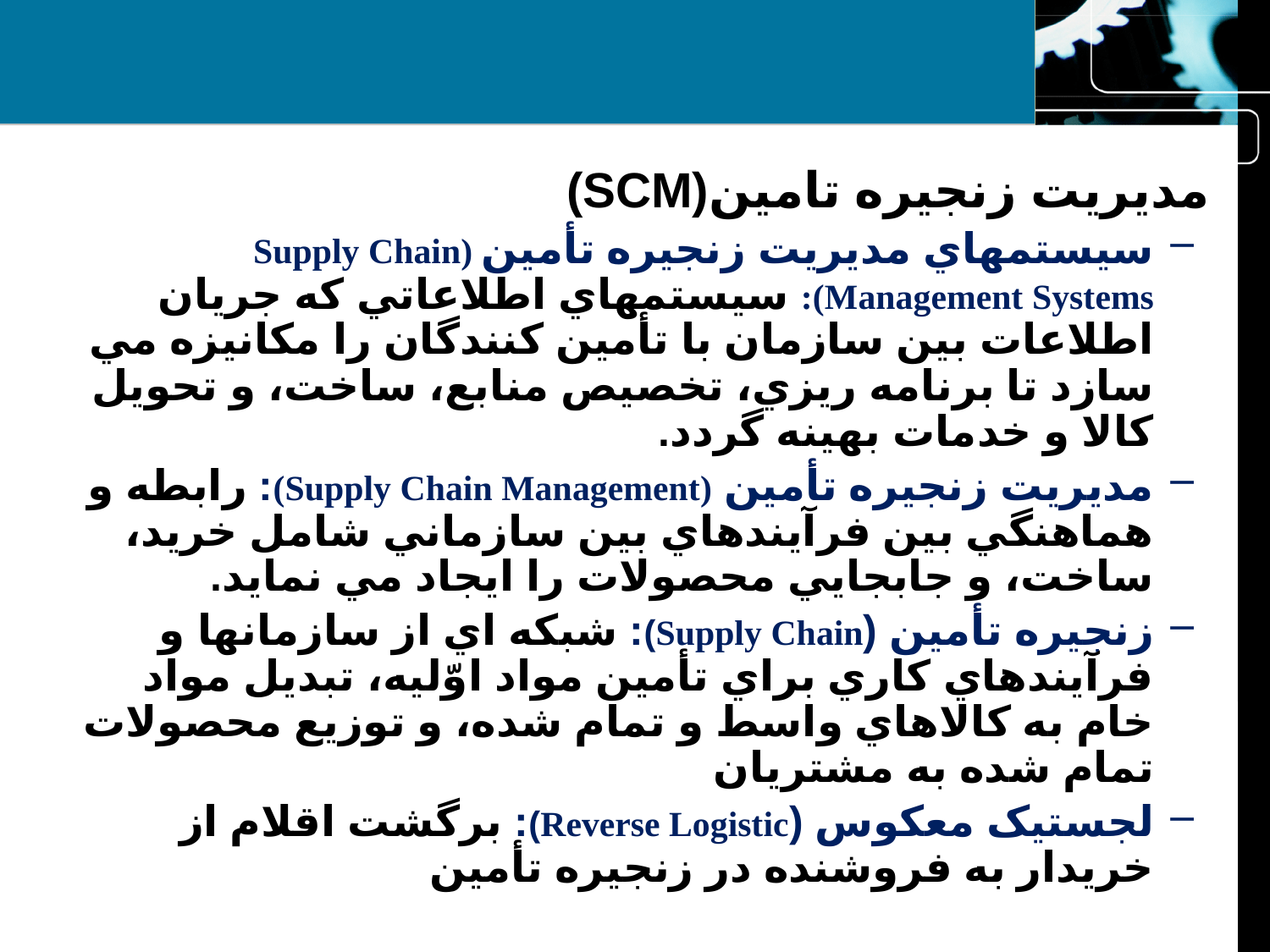

#
مديريت زنجيره تامين(SCM)
سيستمهاي مديريت زنجيره تأمين (Supply Chain Management Systems): سيستمهاي اطلاعاتي که جريان اطلاعات بين سازمان با تأمين کنندگان را مکانيزه مي سازد تا برنامه ريزي، تخصيص منابع، ساخت، و تحويل کالا و خدمات بهينه گردد.
مديريت زنجيره تأمين (Supply Chain Management): رابطه و هماهنگي بين فرآيندهاي بين سازماني شامل خريد، ساخت، و جابجايي محصولات را ايجاد مي نمايد.
زنجيره تأمين (Supply Chain): شبکه اي از سازمانها و فرآيندهاي کاري براي تأمين مواد اوّليه، تبديل مواد خام به کالاهاي واسط و تمام شده، و توزيع محصولات تمام شده به مشتريان
لجستيک معکوس (Reverse Logistic): برگشت اقلام از خريدار به فروشنده در زنجيره تأمين